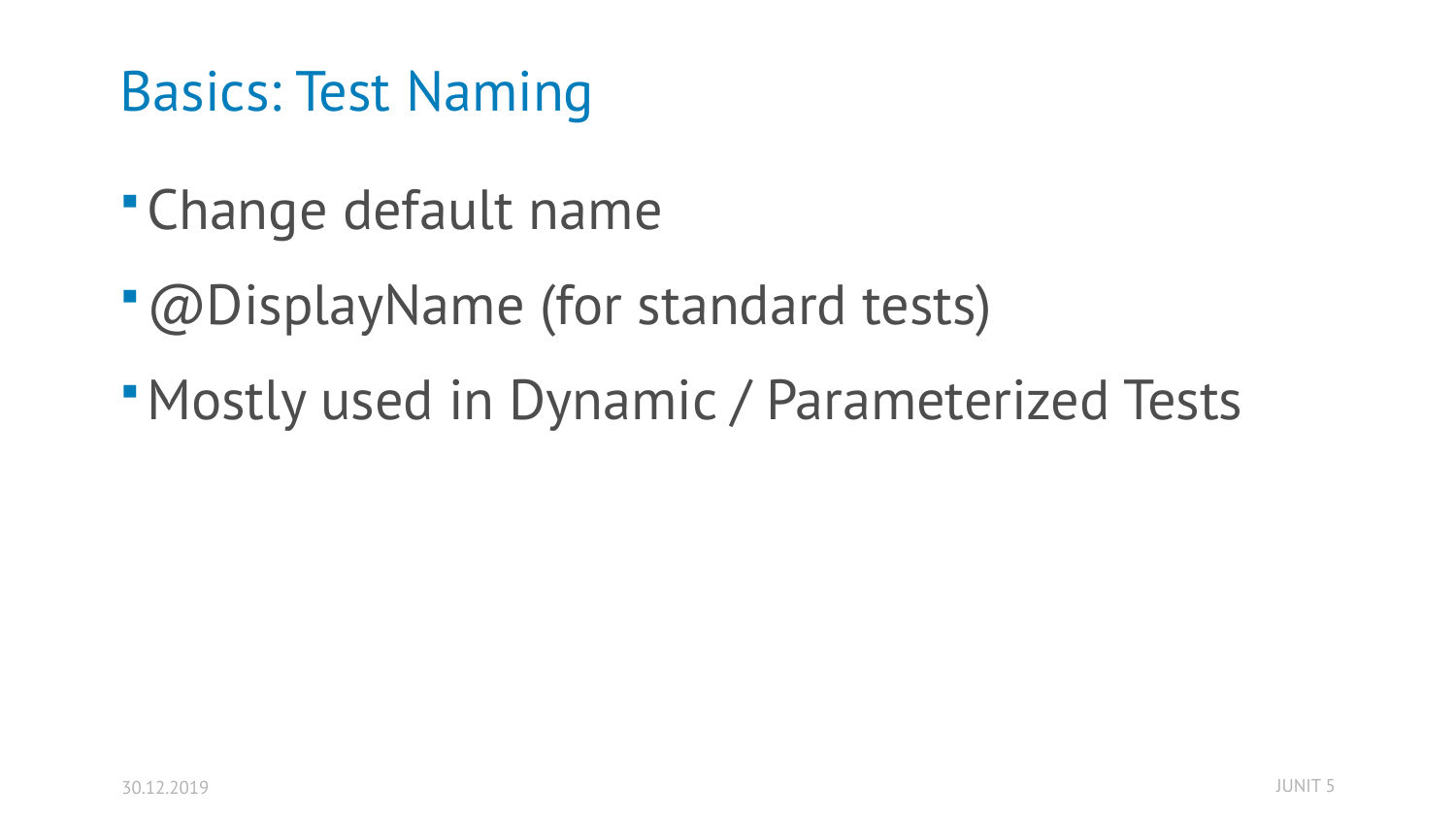

# Basics: Test Naming
Change default name
@DisplayName (for standard tests)
Mostly used in Dynamic / Parameterized Tests

JUNIT 5
30.12.2019